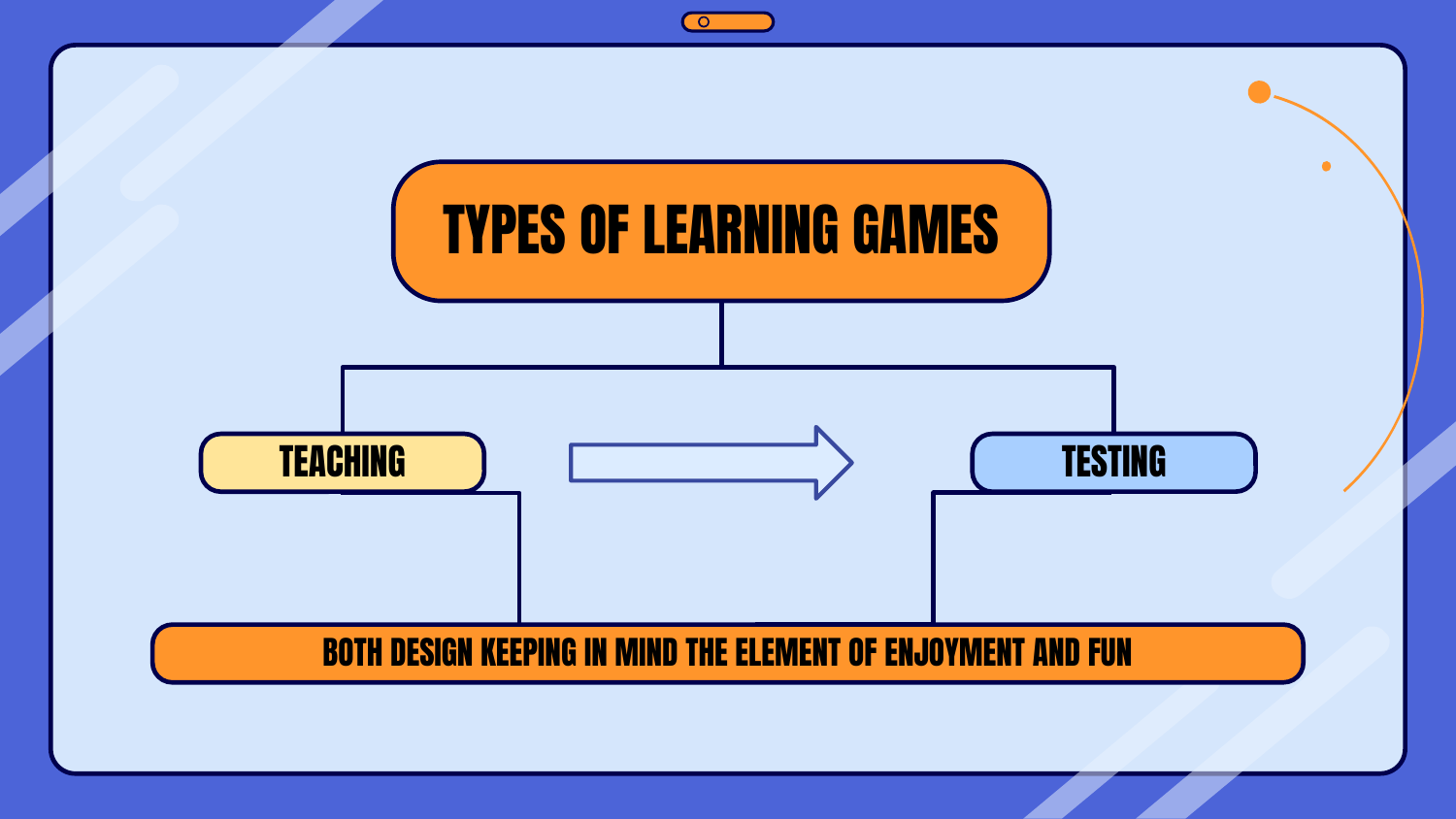

TYPES OF LEARNING GAMES

TEACHING
TESTING

BOTH DESIGN KEEPING IN MIND THE ELEMENT OF ENJOYMENT AND FUN